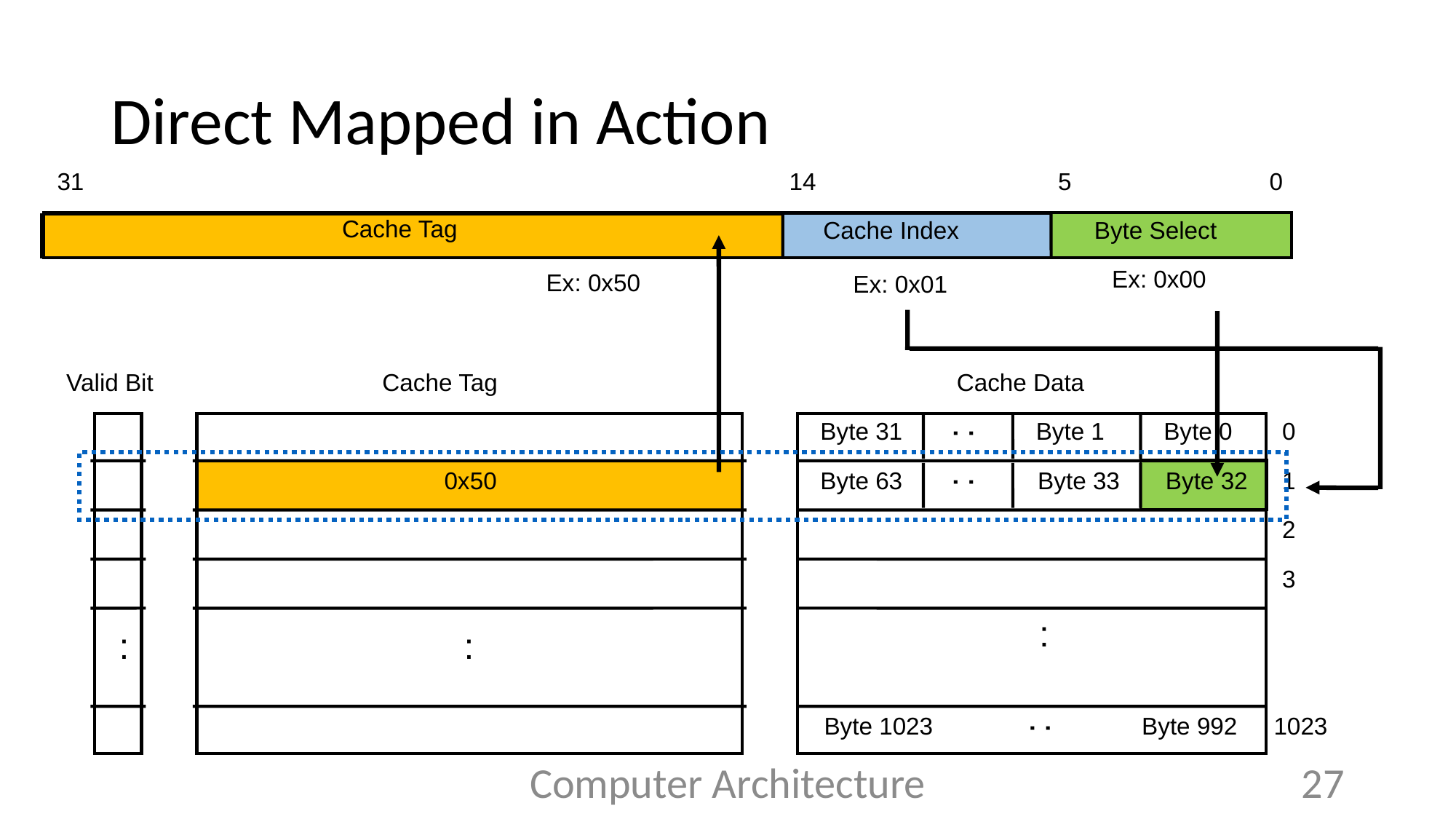

# Direct Mapped in Action
31
14
5
0
Cache Tag
Cache Index
Byte Select

Ex: 0x00

Ex: 0x50
Ex: 0x01

Valid Bit
 Cache Tag

0x50

:
:

 Cache Data
:
Byte 31
Byte 1
Byte 0
0

:
Byte 63
Byte 33
Byte 32
1

2

3

:

:
Byte 1023
Byte 992
1023

Computer Architecture
27